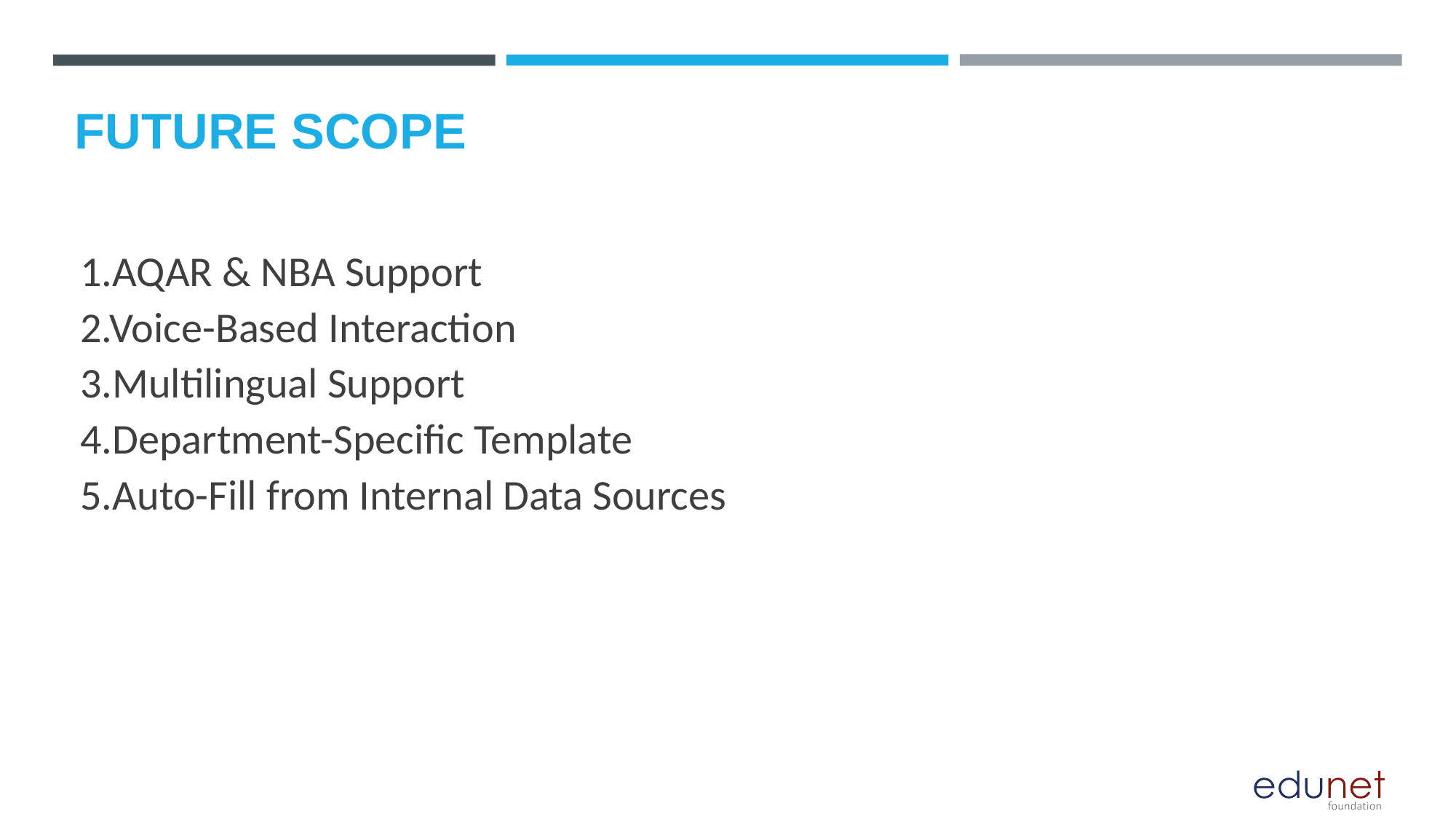

FUTURE SCOPE
1.AQAR & NBA Support
2.Voice-Based Interaction
3.Multilingual Support
4.Department-Specific Template
5.Auto-Fill from Internal Data Sources